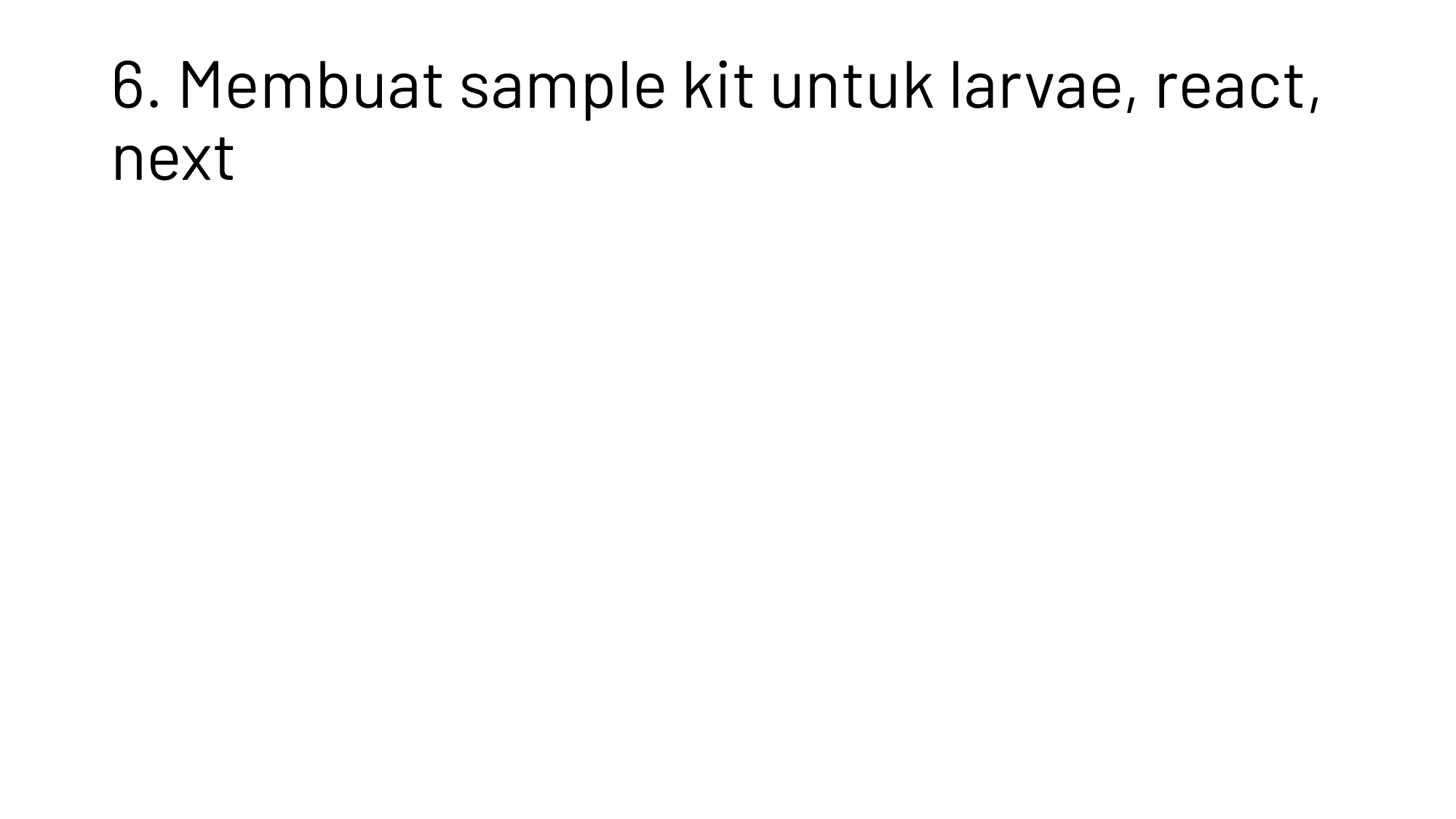

# 6. Membuat sample kit untuk larvae, react, next